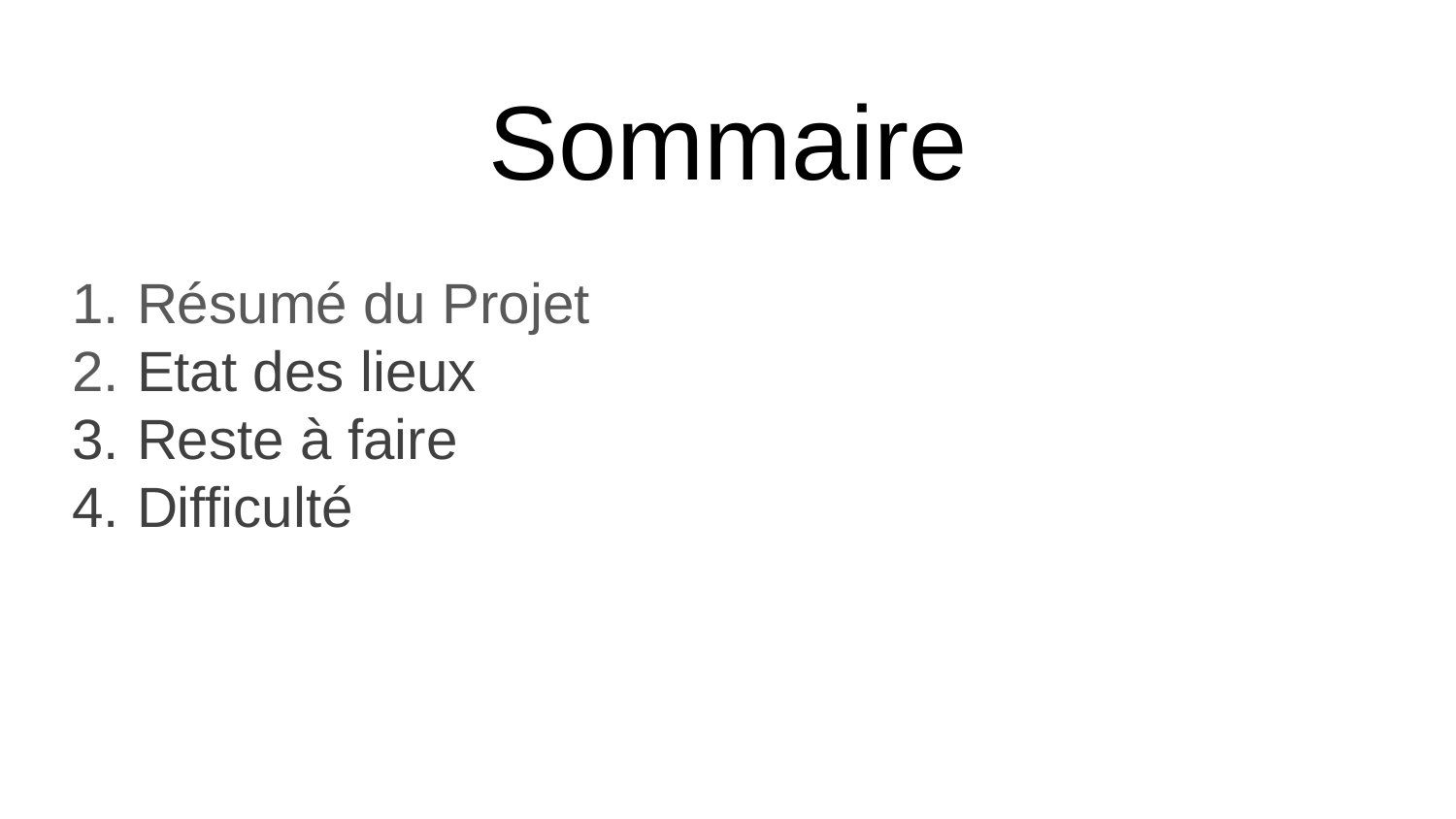

# Sommaire
Résumé du Projet
Etat des lieux
Reste à faire
Difficulté